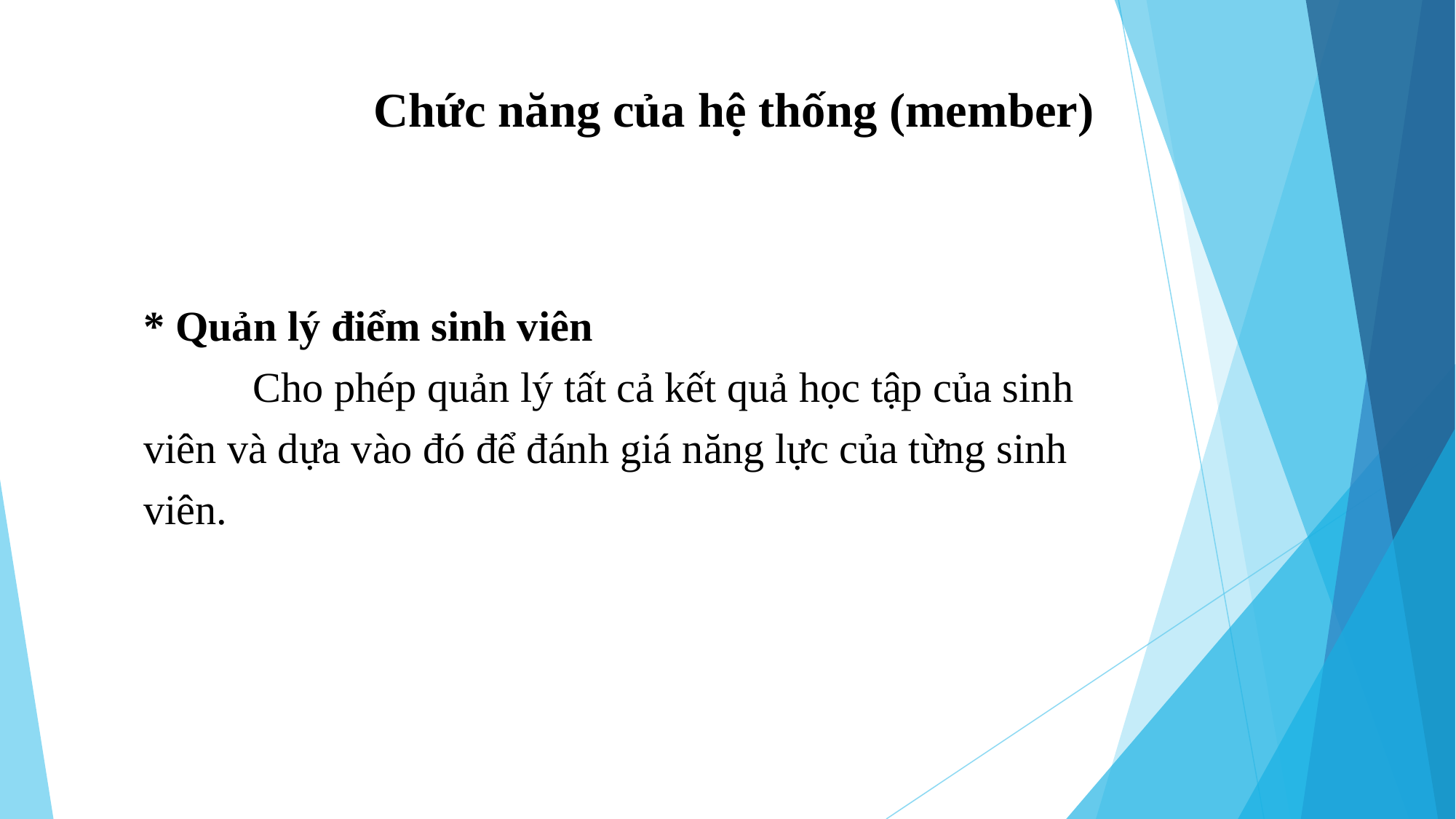

Chức năng của hệ thống (member)
* Quản lý điểm sinh viên
 	Cho phép quản lý tất cả kết quả học tập của sinh viên và dựa vào đó để đánh giá năng lực của từng sinh viên.